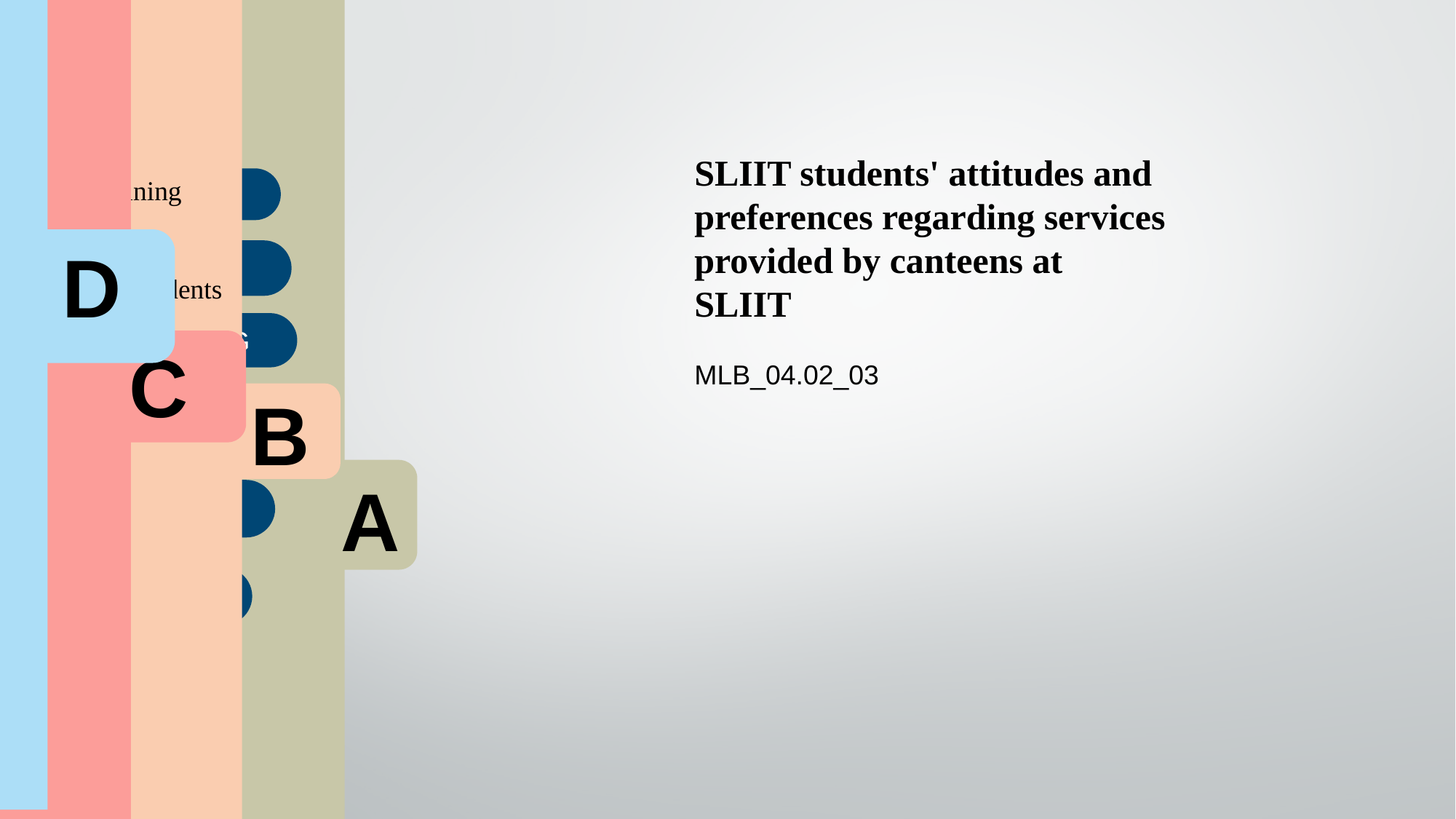

INFORMATION GATHERING

 DATA GATHERING TOOL : MICROSOFT FORMS
RESPONSES: 108 UNDERGRADUATES FROM SLIIT
(ANONYMOUS) RESPONSES
INTERVIEW

D

INTRODUCTION
This study explores SLIIT students’ perceptions of canteens and their dining habits, emphasizing the Impact on health, mood, anddaily routines.                                                                                                                                                          The canteens serve as more than just eateries; they’re social hubs for students to gather, eat, and enjoy time with friends.

FOOD QUALITY,
 TASTE,
 HYGIENE AND CLEANLINESS,
 MENU VARIETY,
WAITING TIME,
HOSPITLTY OF STAFF,
PRICE RANGE AND VALUE.

B

A

 INTRODUCTION

 METHODS
Content

INFORMATION GETHERING

DATA ANALYSIS

POSITIVE IMPACTS, NEGATIVE IMPACTS

SUGGETIONS & CONCLUTION

 CONCLUTION

METHODS

                    This survey explores university students’
                                              canteen attitude and preferences using varied methods,

     Including;

   • ONLINE SURVEYS
   •OBSERVATIONAL ANALYSIS
   • FOCUS GROUP DISCUSSIONS

C

SLIIT students' attitudes and preferences regarding services provided by canteens at SLIIT

MLB_04.02_03